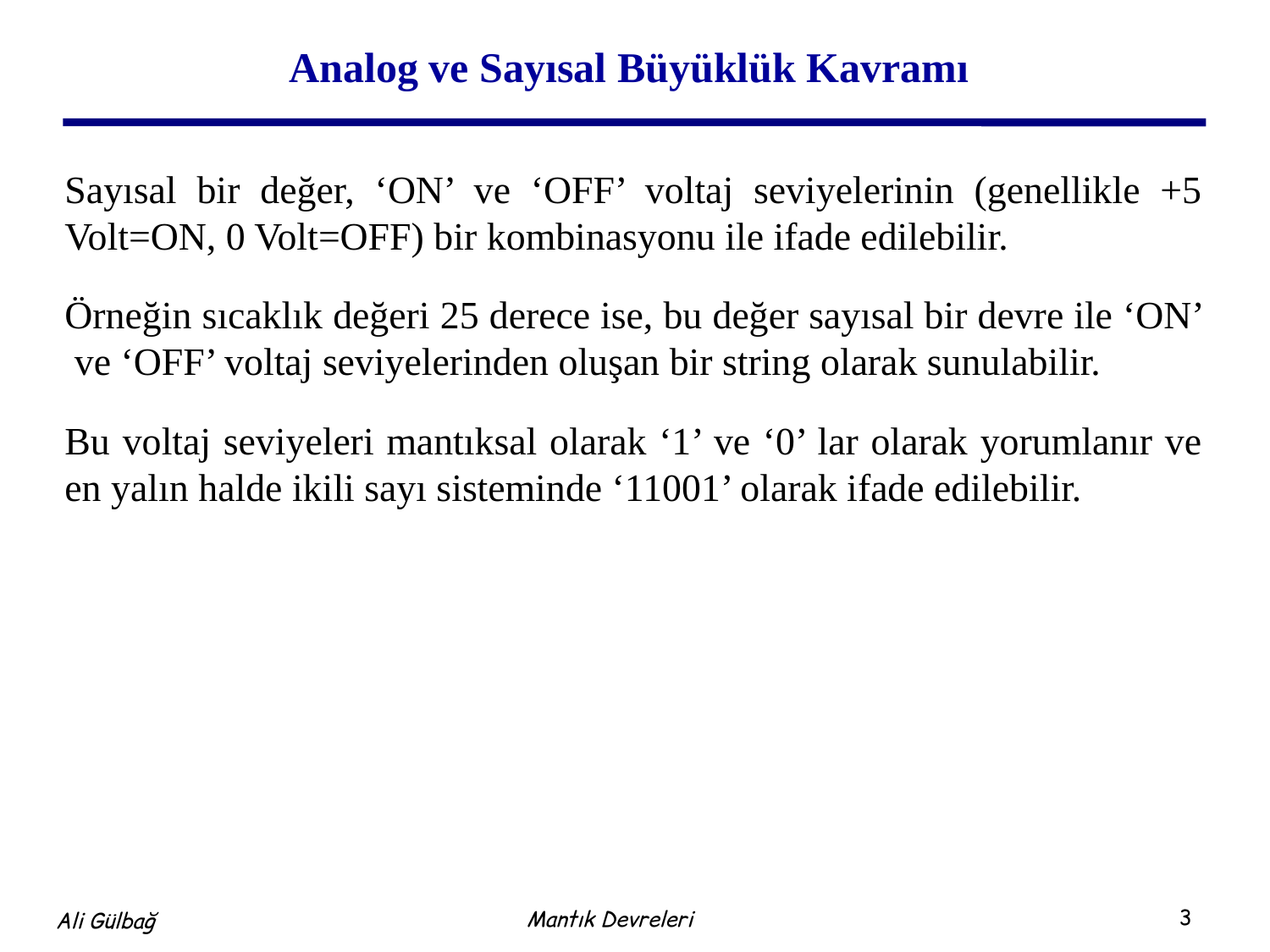

# Analog ve Sayısal Büyüklük Kavramı
Sayısal bir değer, ‘ON’ ve ‘OFF’ voltaj seviyelerinin (genellikle +5 Volt=ON, 0 Volt=OFF) bir kombinasyonu ile ifade edilebilir.

Örneğin sıcaklık değeri 25 derece ise, bu değer sayısal bir devre ile ‘ON’  ve ‘OFF’ voltaj seviyelerinden oluşan bir string olarak sunulabilir.

Bu voltaj seviyeleri mantıksal olarak ‘1’ ve ‘0’ lar olarak yorumlanır ve en yalın halde ikili sayı sisteminde ‘11001’ olarak ifade edilebilir.
Mantık Devreleri